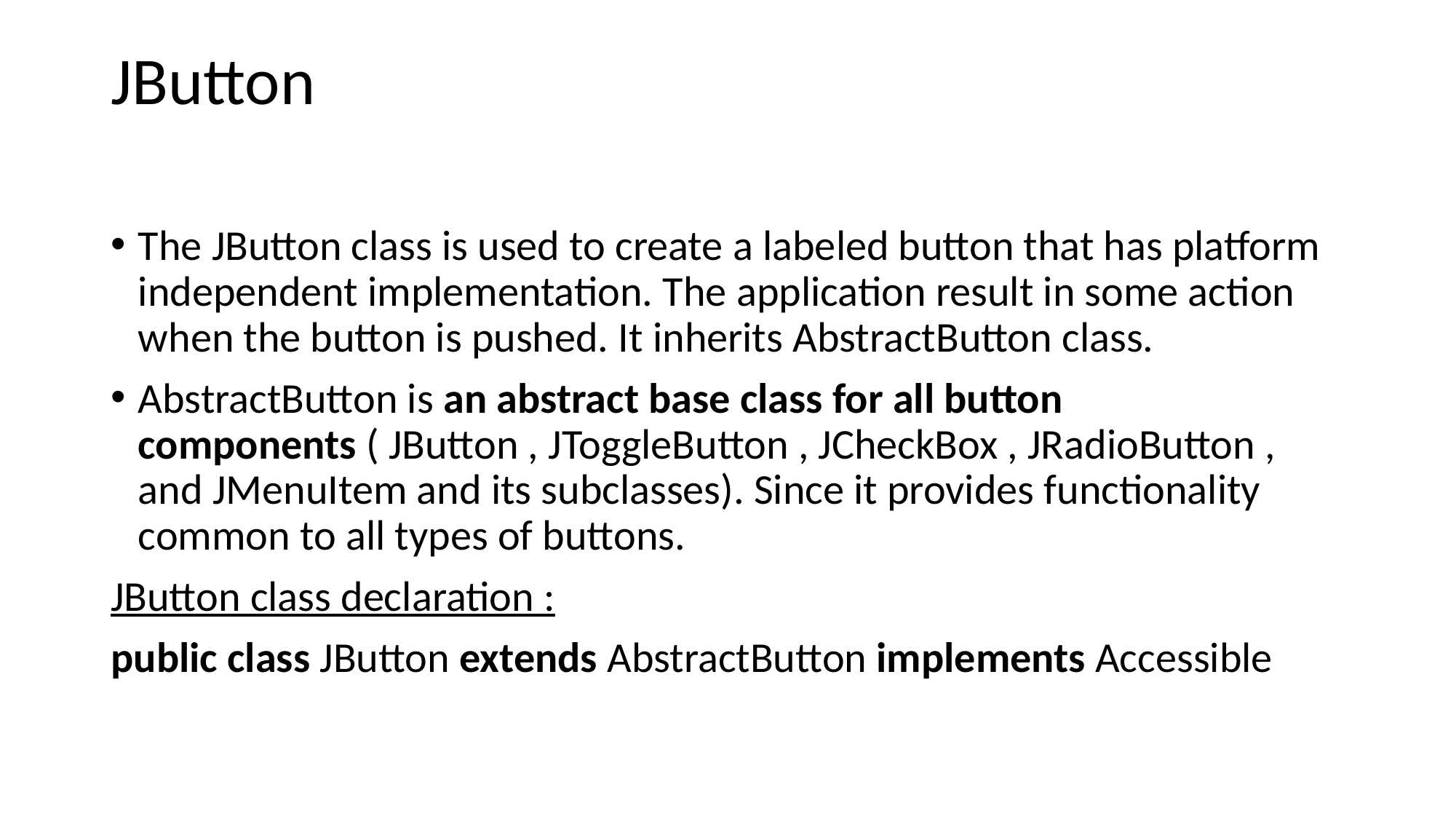

# JButton
The JButton class is used to create a labeled button that has platform independent implementation. The application result in some action when the button is pushed. It inherits AbstractButton class.
AbstractButton is an abstract base class for all button components ( JButton , JToggleButton , JCheckBox , JRadioButton , and JMenuItem and its subclasses). Since it provides functionality common to all types of buttons.
JButton class declaration :
public class JButton extends AbstractButton implements Accessible